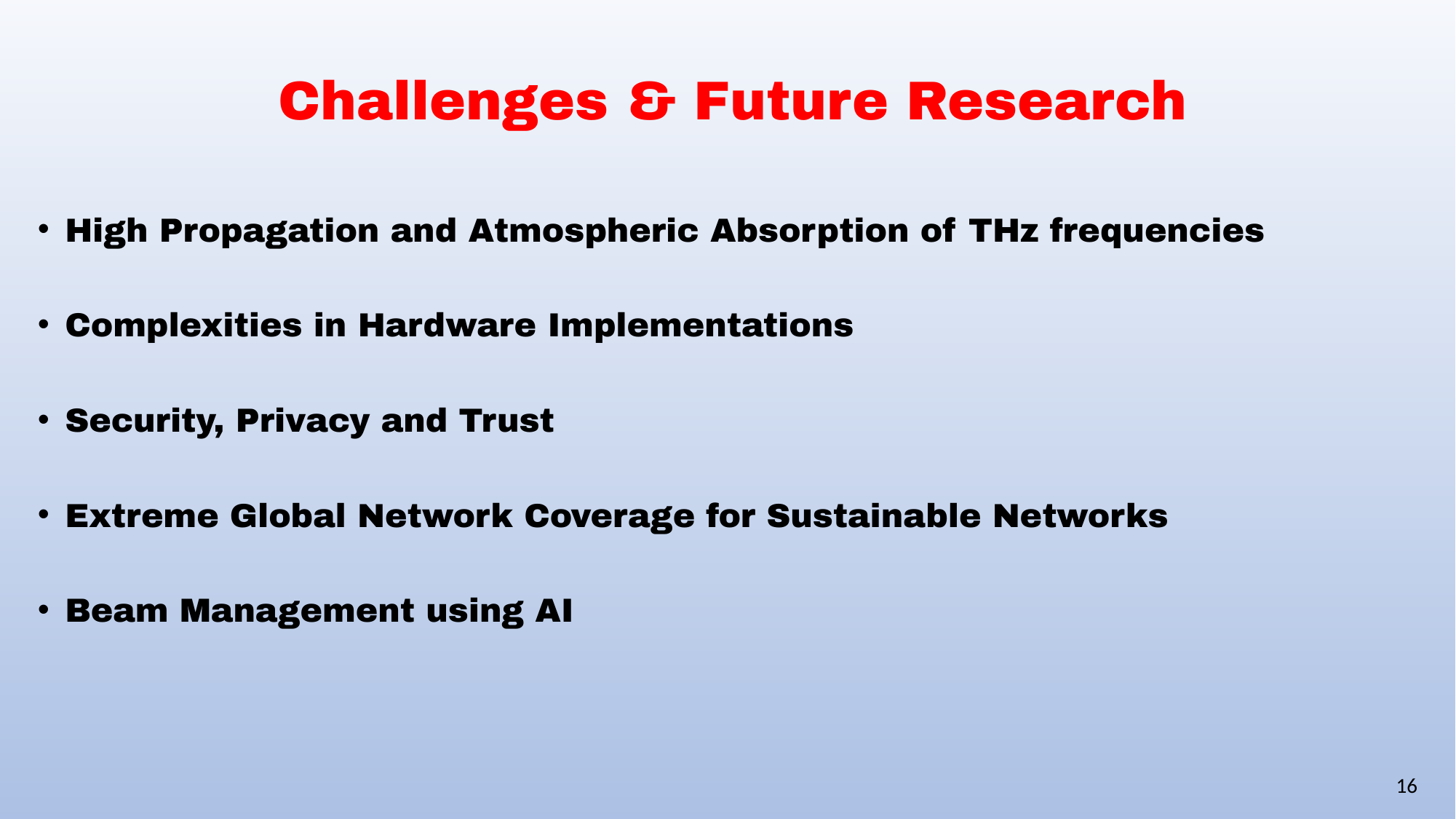

# Challenges & Future Research
High Propagation and Atmospheric Absorption of THz frequencies
Complexities in Hardware Implementations
Security, Privacy and Trust
Extreme Global Network Coverage for Sustainable Networks
Beam Management using AI

16